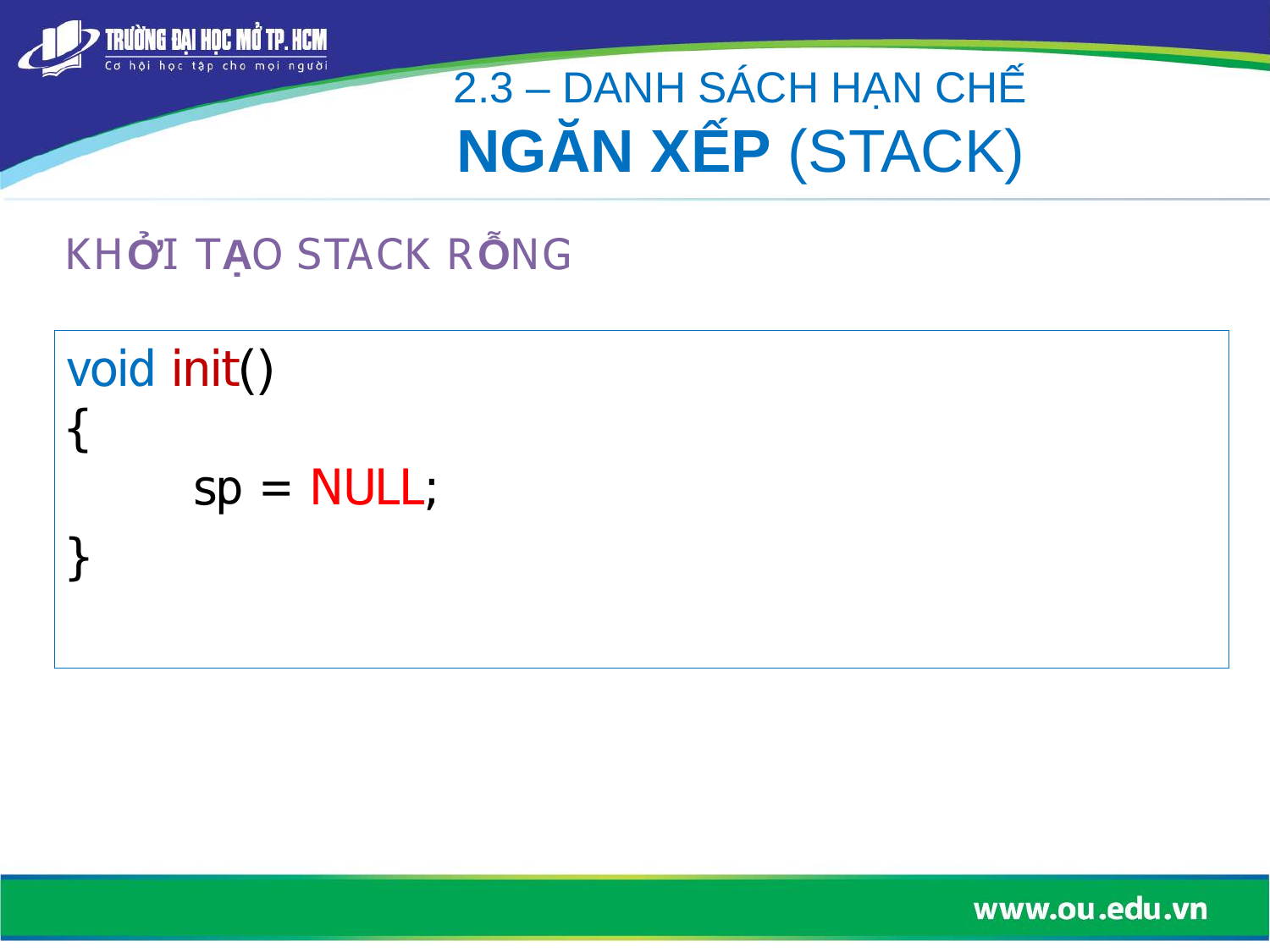

2.3 – DANH SÁCH HẠN CHẾ
NGĂN XẾP (STACK)
KHỞI TẠO STACK RỖNG
void init()
{
	sp = NULL;
}